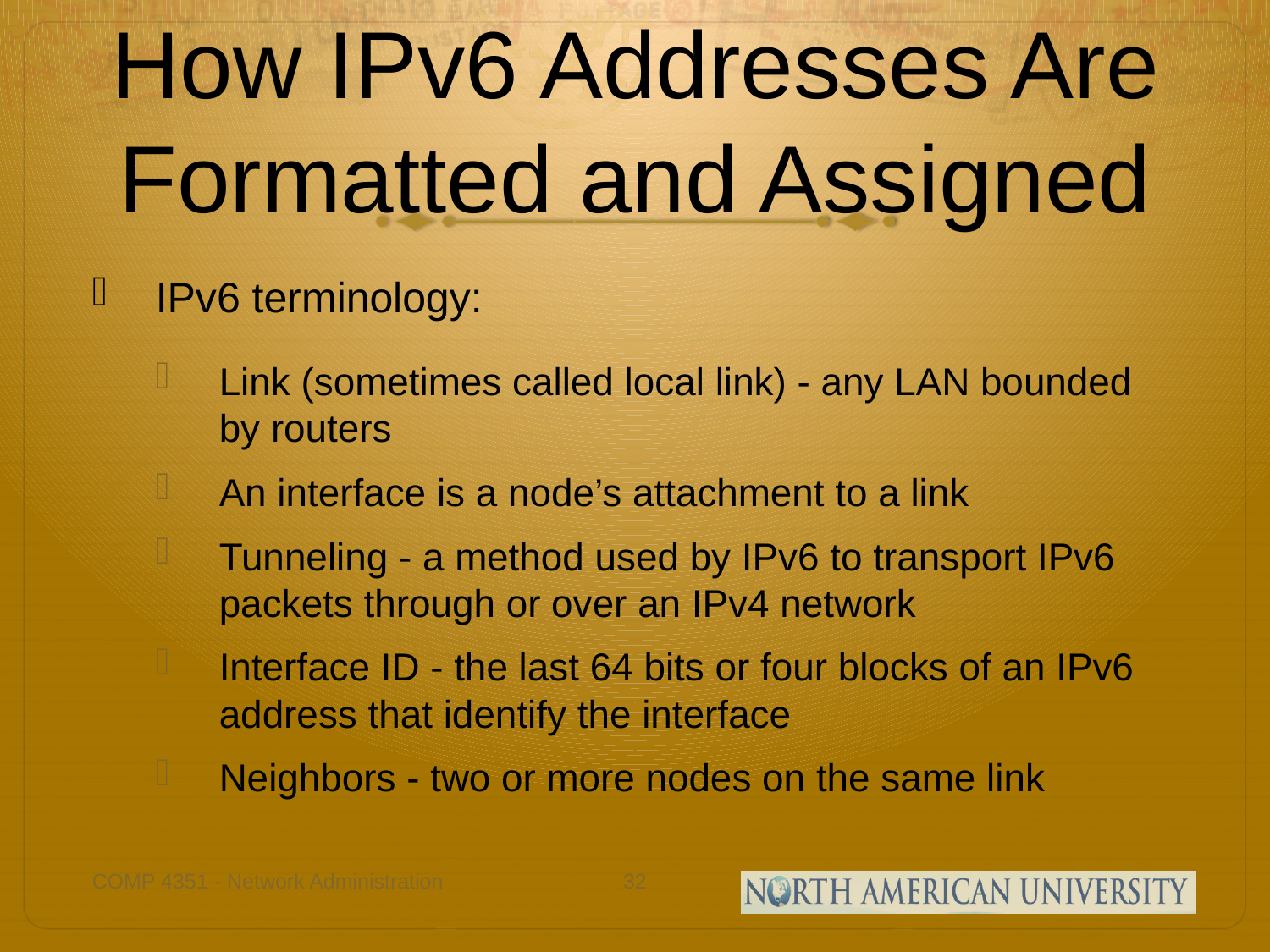

# How IPv6 Addresses Are Formatted and Assigned
IPv6 terminology:
Link (sometimes called local link) - any LAN bounded by routers
An interface is a node’s attachment to a link
Tunneling - a method used by IPv6 to transport IPv6 packets through or over an IPv4 network
Interface ID - the last 64 bits or four blocks of an IPv6 address that identify the interface
Neighbors - two or more nodes on the same link
COMP 4351 - Network Administration
32